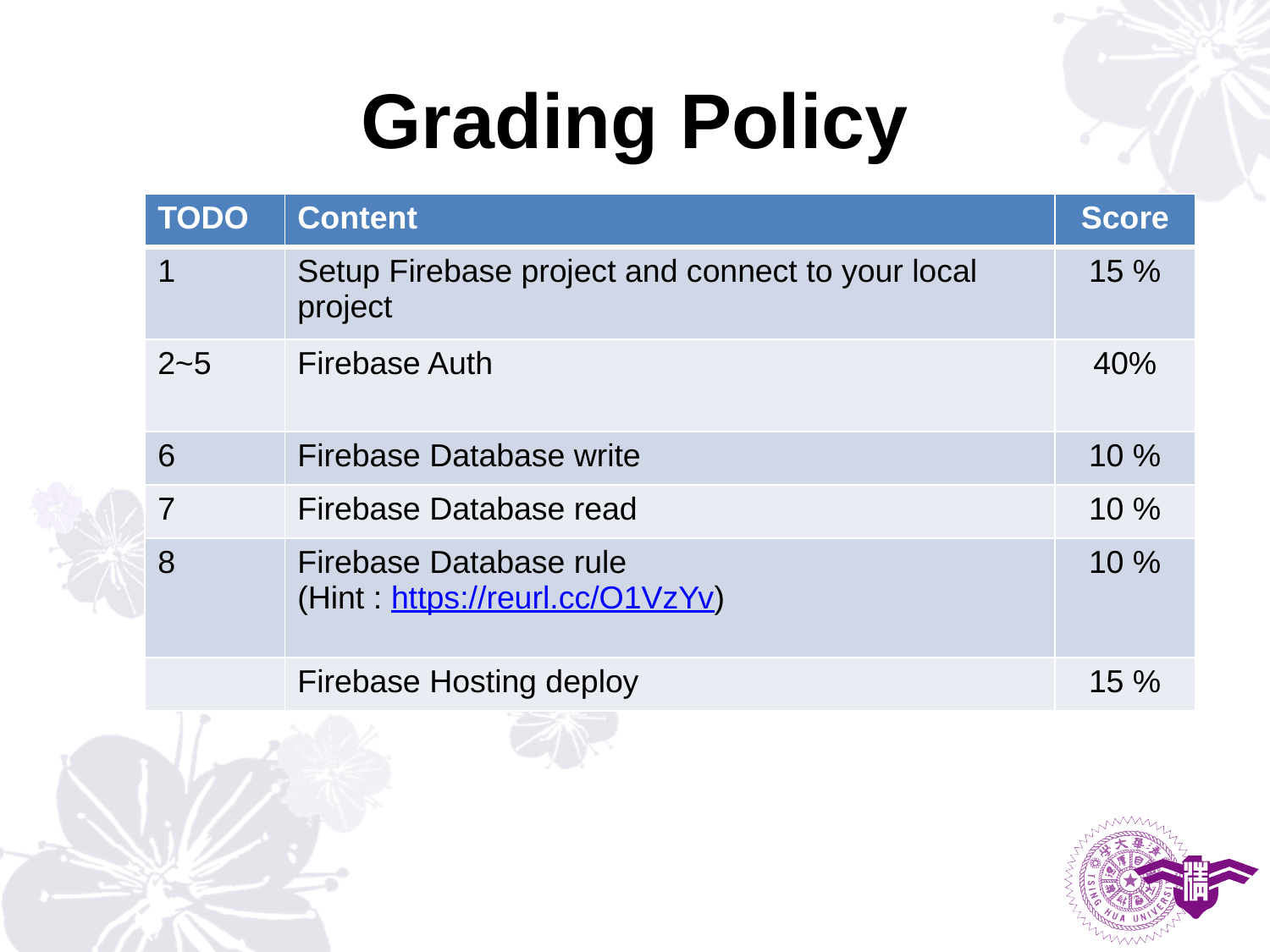

# Grading Policy
| TODO | Content | Score |
| --- | --- | --- |
| 1 | Setup Firebase project and connect to your local project | 15 % |
| 2~5 | Firebase Auth | 40% |
| 6 | Firebase Database write | 10 % |
| 7 | Firebase Database read | 10 % |
| 8 | Firebase Database rule (Hint : https://reurl.cc/O1VzYv) | 10 % |
|  | Firebase Hosting deploy | 15 % |